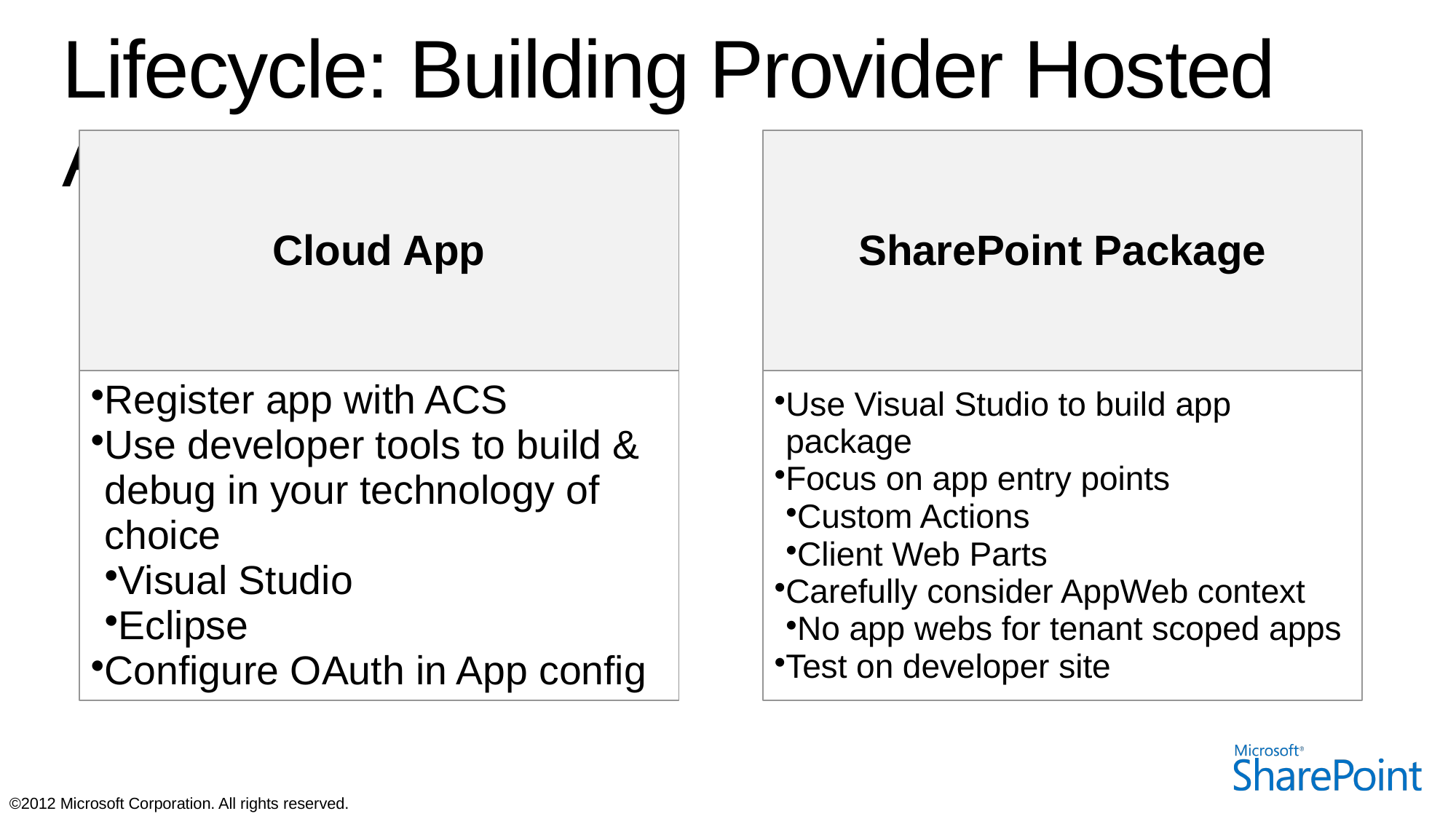

# Lifecycle: Building Provider Hosted Apps
Cloud App
Register app with ACS
Use developer tools to build & debug in your technology of choice
Visual Studio
Eclipse
Configure OAuth in App config
SharePoint Package
Use Visual Studio to build app package
Focus on app entry points
Custom Actions
Client Web Parts
Carefully consider AppWeb context
No app webs for tenant scoped apps
Test on developer site